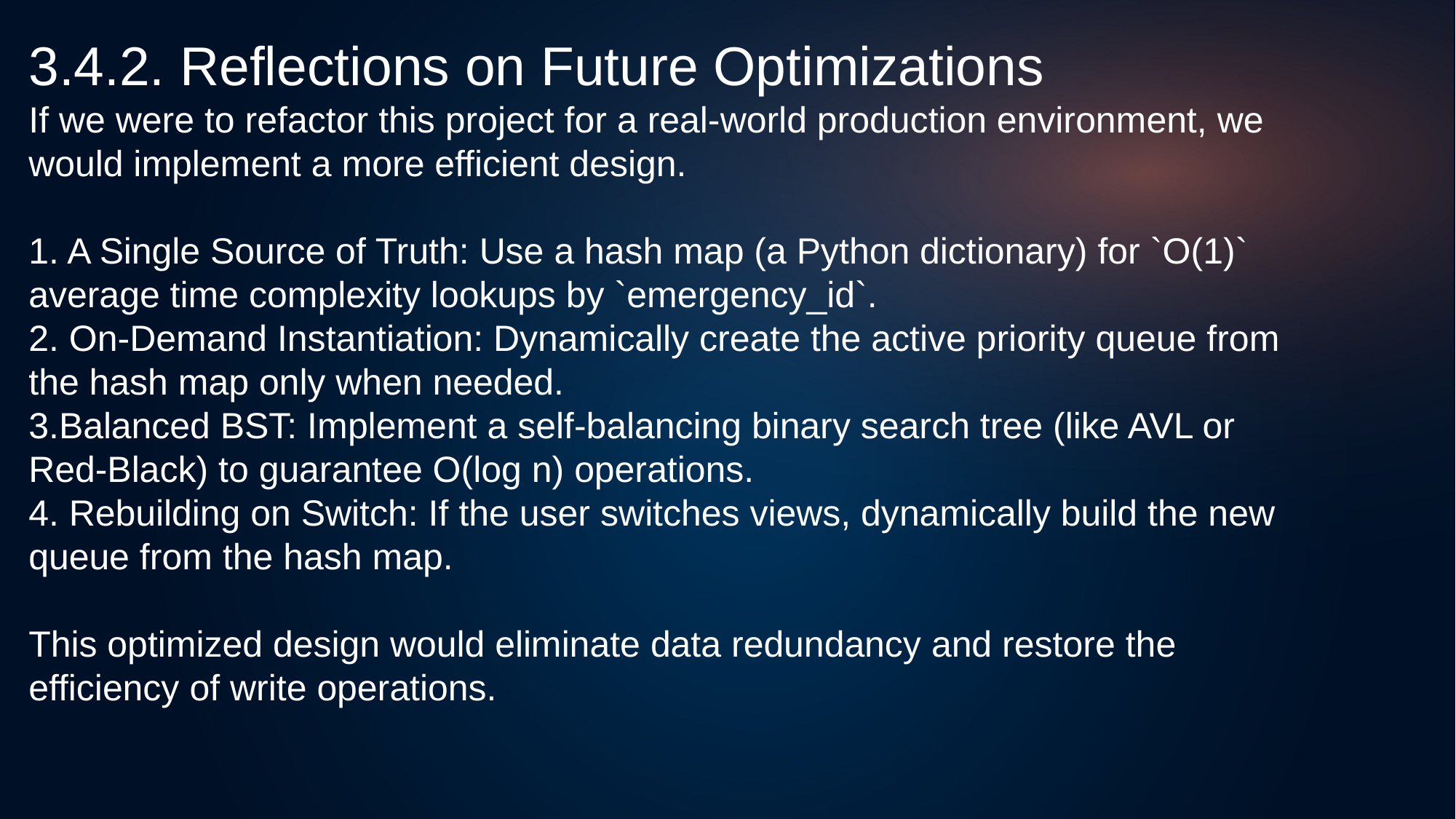

3.4.2. Reflections on Future Optimizations
If we were to refactor this project for a real-world production environment, we would implement a more efficient design.

1. A Single Source of Truth: Use a hash map (a Python dictionary) for `O(1)` average time complexity lookups by `emergency_id`.
2. On-Demand Instantiation: Dynamically create the active priority queue from the hash map only when needed.
3.Balanced BST: Implement a self-balancing binary search tree (like AVL or Red-Black) to guarantee O(log n) operations.
4. Rebuilding on Switch: If the user switches views, dynamically build the new queue from the hash map.

This optimized design would eliminate data redundancy and restore the efficiency of write operations.